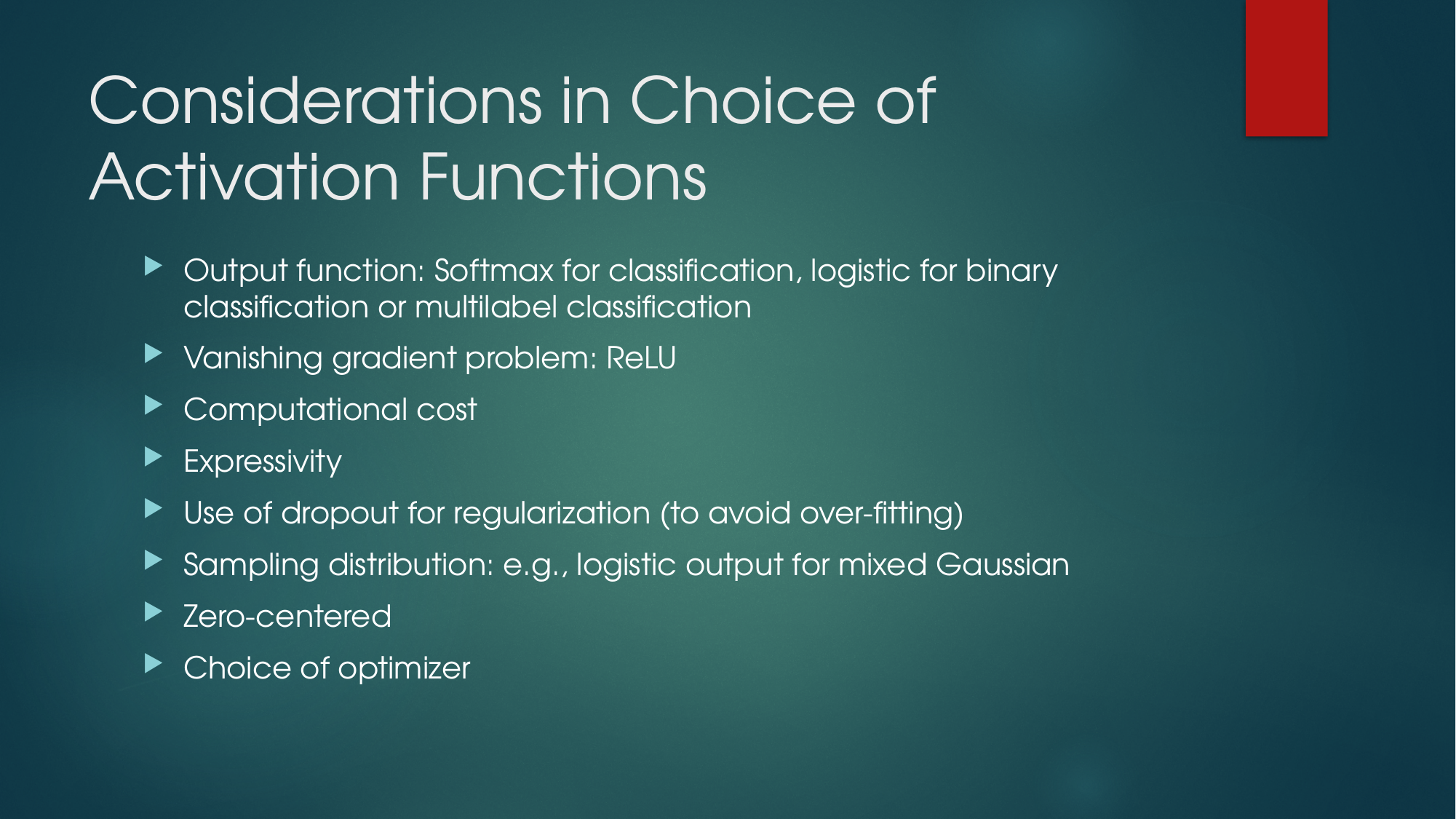

# Considerations in Choice of Activation Functions
Output function: Softmax for classification, logistic for binary classification or multilabel classification
Vanishing gradient problem: ReLU
Computational cost
Expressivity
Use of dropout for regularization (to avoid over-fitting)
Sampling distribution: e.g., logistic output for mixed Gaussian
Zero-centered
Choice of optimizer